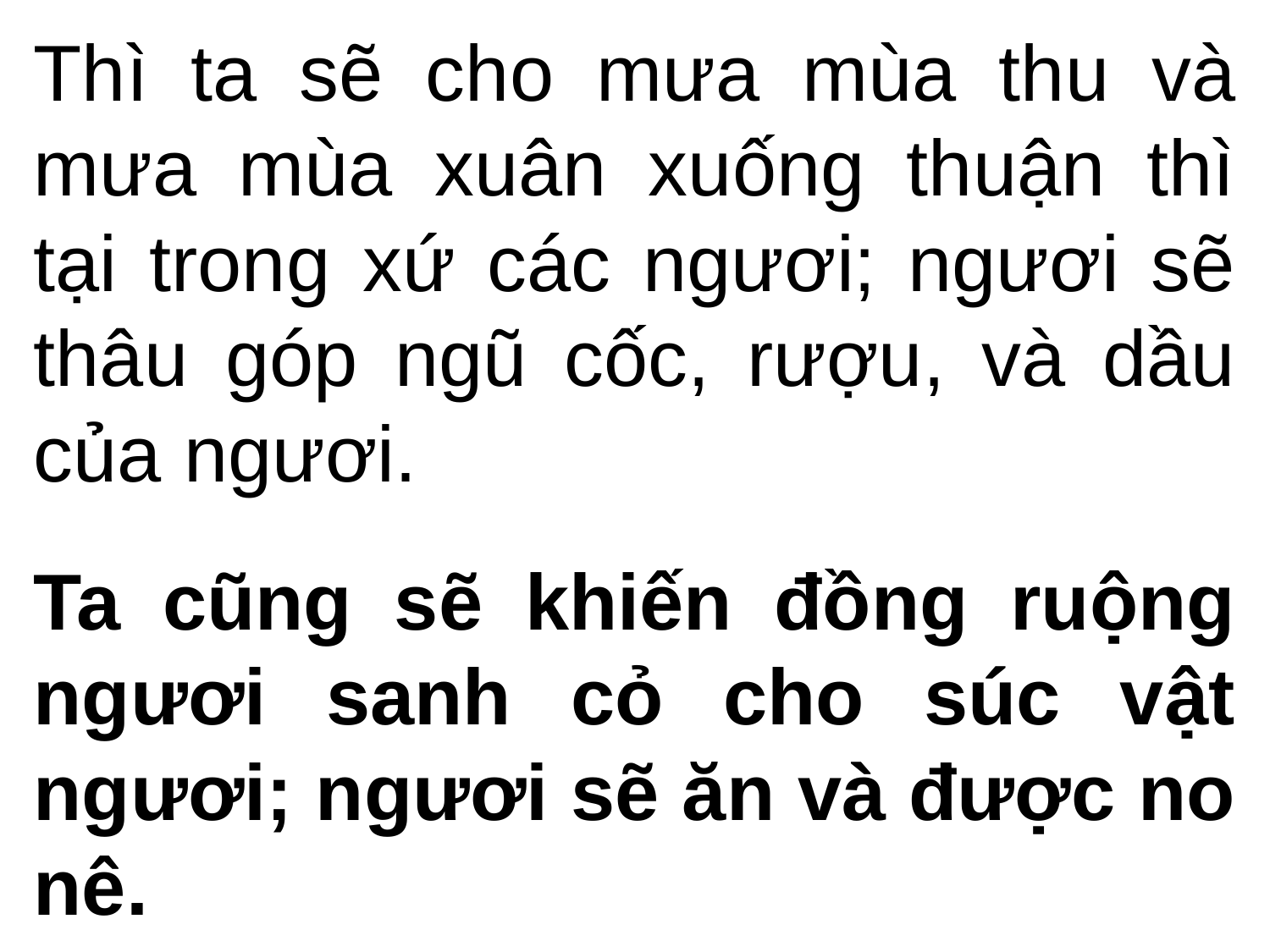

Thì ta sẽ cho mưa mùa thu và mưa mùa xuân xuống thuận thì tại trong xứ các ngươi; ngươi sẽ thâu góp ngũ cốc, rượu, và dầu của ngươi.

Ta cũng sẽ khiến đồng ruộng ngươi sanh cỏ cho súc vật ngươi; ngươi sẽ ăn và được no nê.